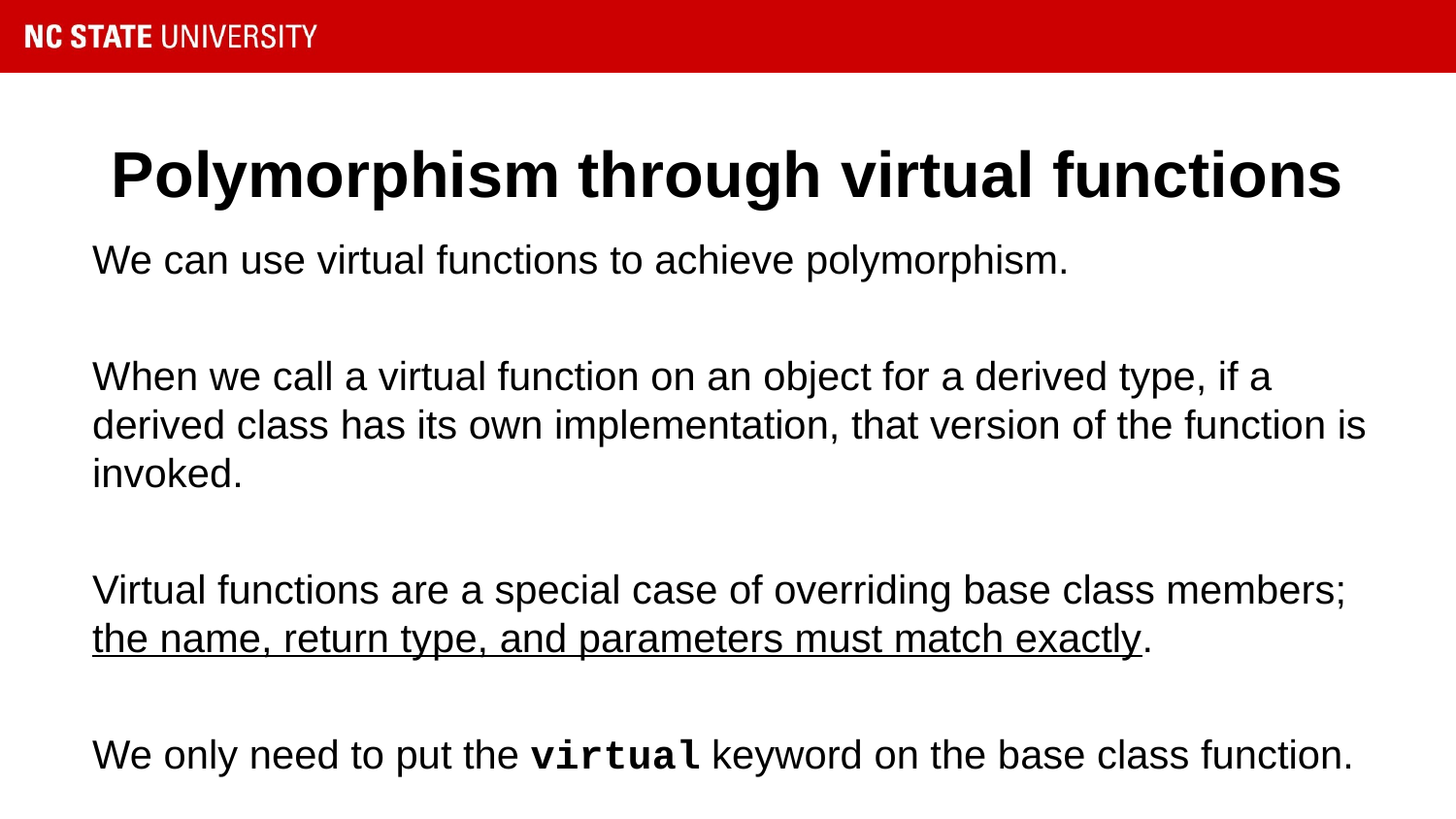

# Polymorphism through virtual functions
We can use virtual functions to achieve polymorphism.

When we call a virtual function on an object for a derived type, if a derived class has its own implementation, that version of the function is invoked.

Virtual functions are a special case of overriding base class members; the name, return type, and parameters must match exactly.

We only need to put the virtual keyword on the base class function.